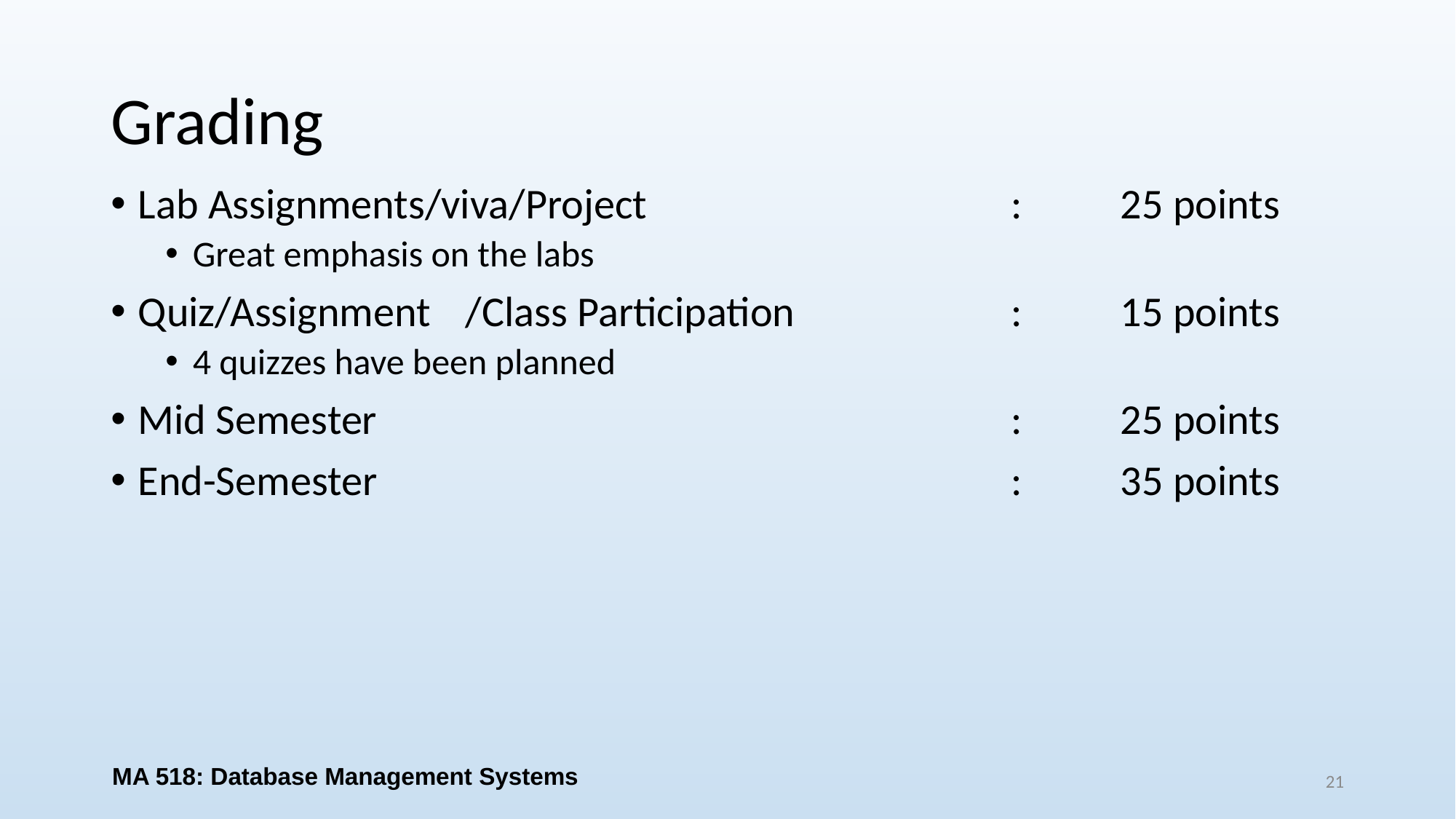

# Grading
Lab Assignments/viva/Project				:	25 points
Great emphasis on the labs
Quiz/Assignment	/Class Participation		:     	15 points
4 quizzes have been planned
Mid Semester						:	25 points
End-Semester						:	35 points

MA 518: Database Management Systems
21